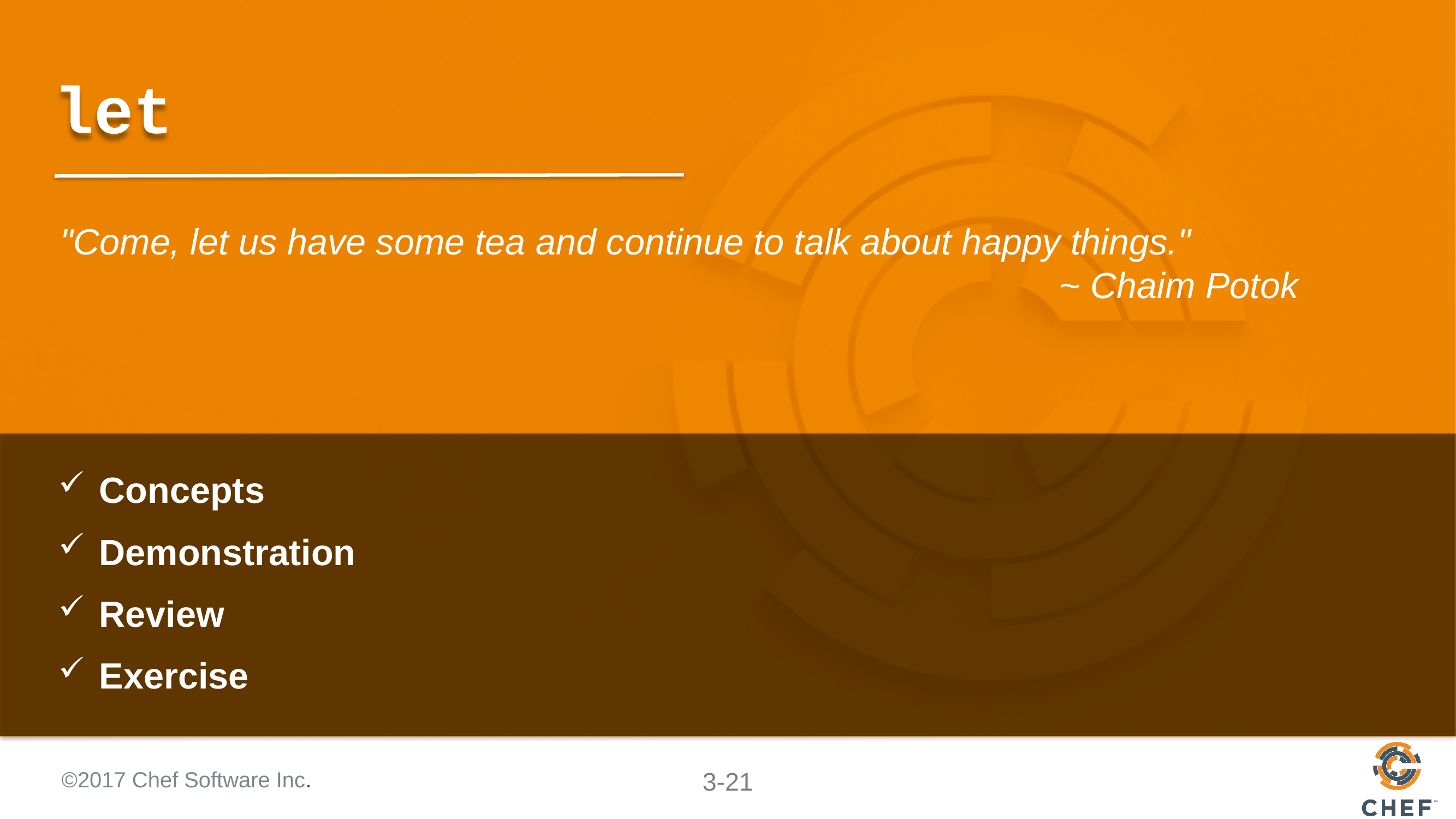

# let
"Come, let us have some tea and continue to talk about happy things."
~ Chaim Potok

Concepts
Demonstration
Review
Exercise